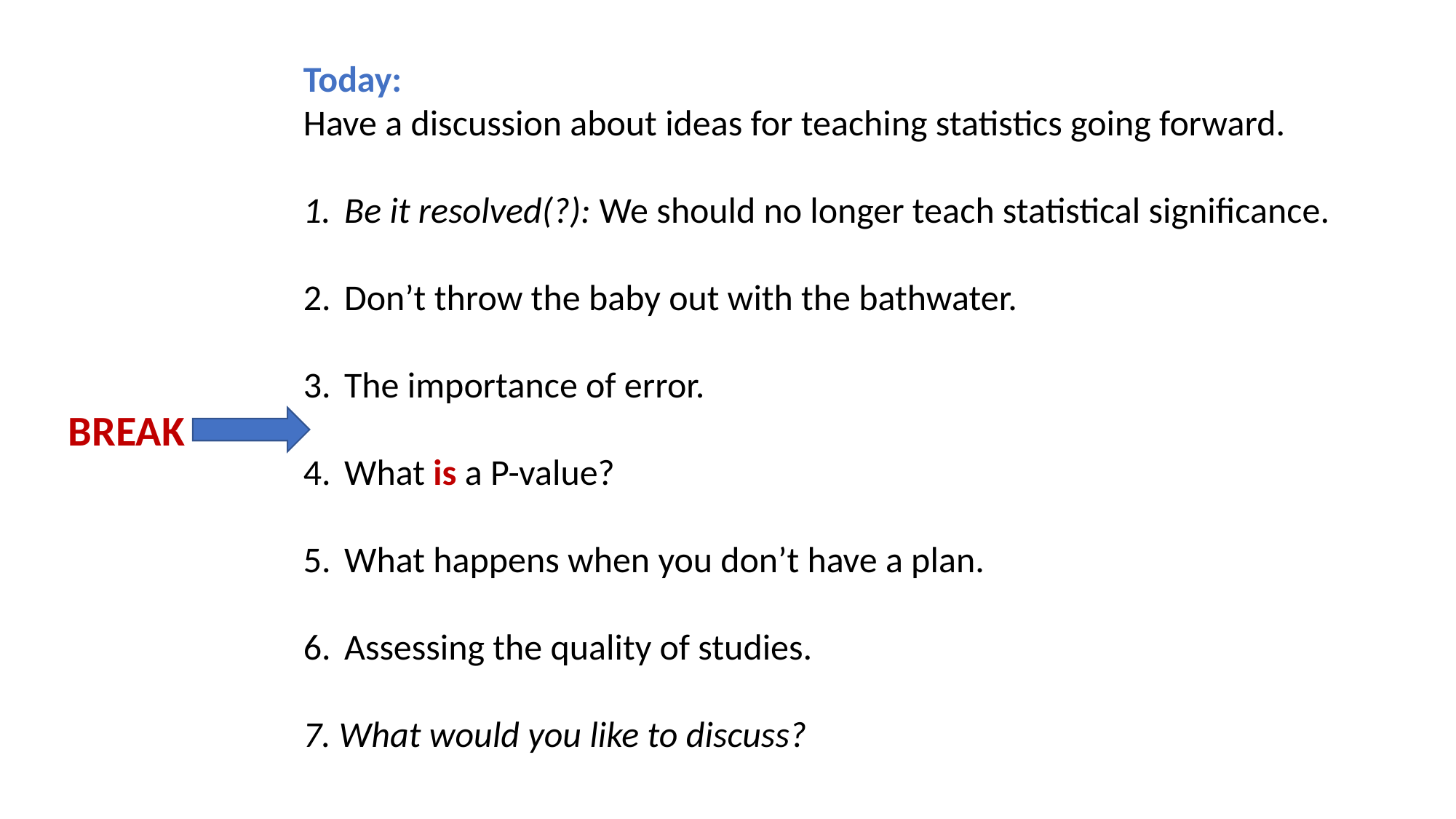

Today:
Have a discussion about ideas for teaching statistics going forward.

Be it resolved(?): We should no longer teach statistical significance.

Don’t throw the baby out with the bathwater.

The importance of error.

What is a P-value?

What happens when you don’t have a plan.

Assessing the quality of studies.

7. What would you like to discuss?

BREAK